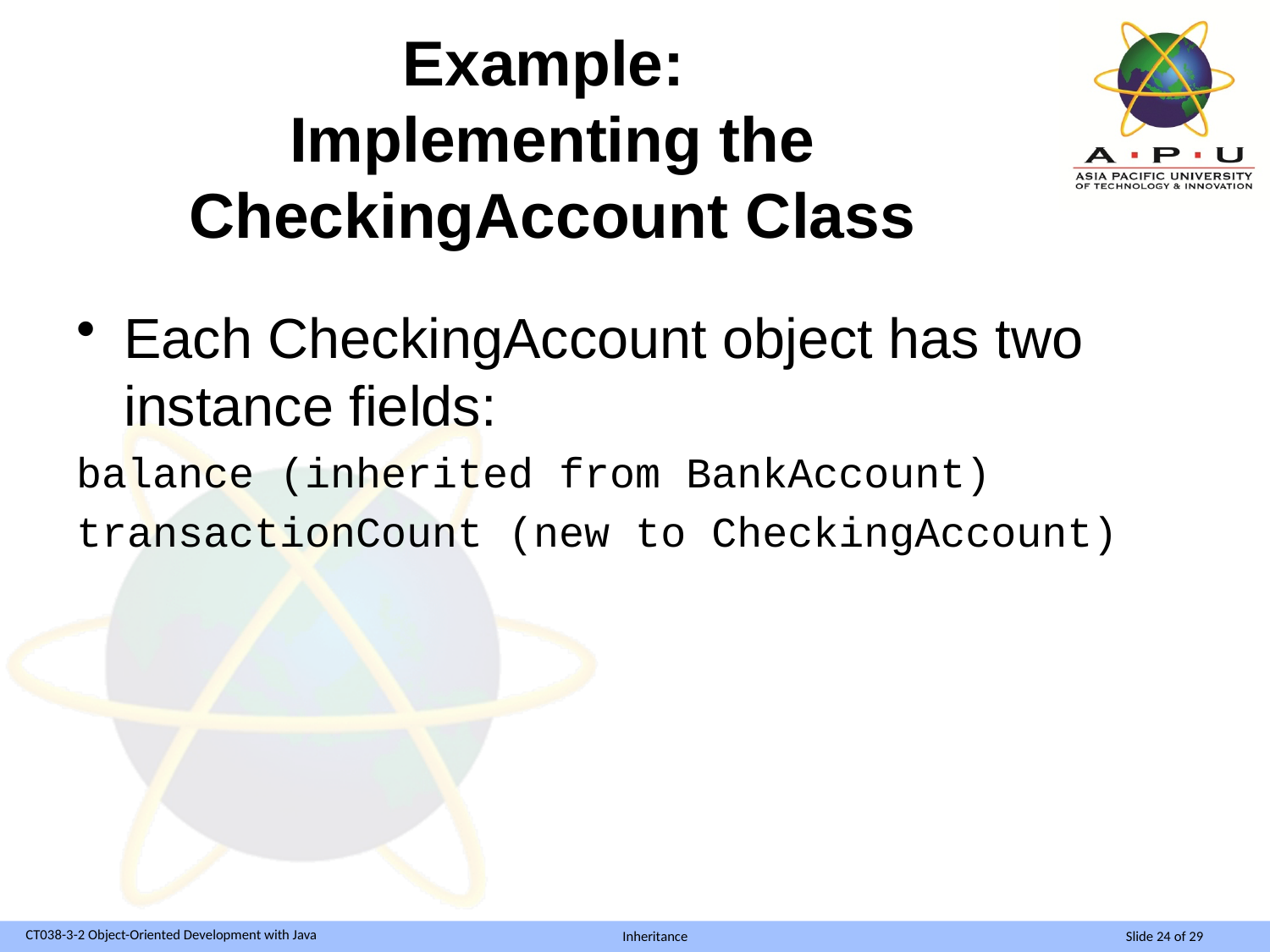

# Example: Implementing the CheckingAccount Class
Each CheckingAccount object has two instance fields:
balance (inherited from BankAccount)
transactionCount (new to CheckingAccount)